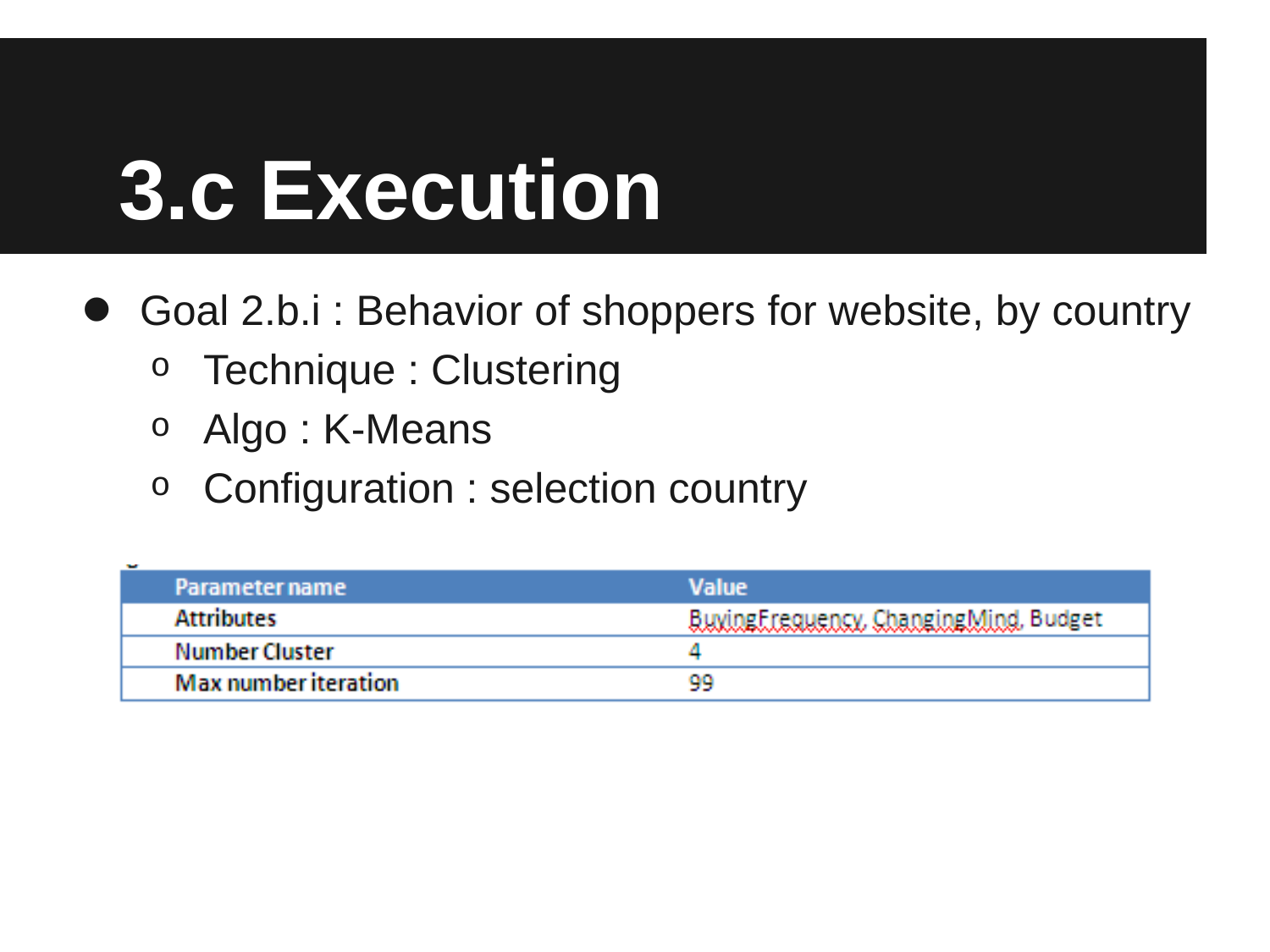

# 3.c Execution
Goal 2.b.i : Behavior of shoppers for website, by country
Technique : Clustering
Algo : K-Means
Configuration : selection country